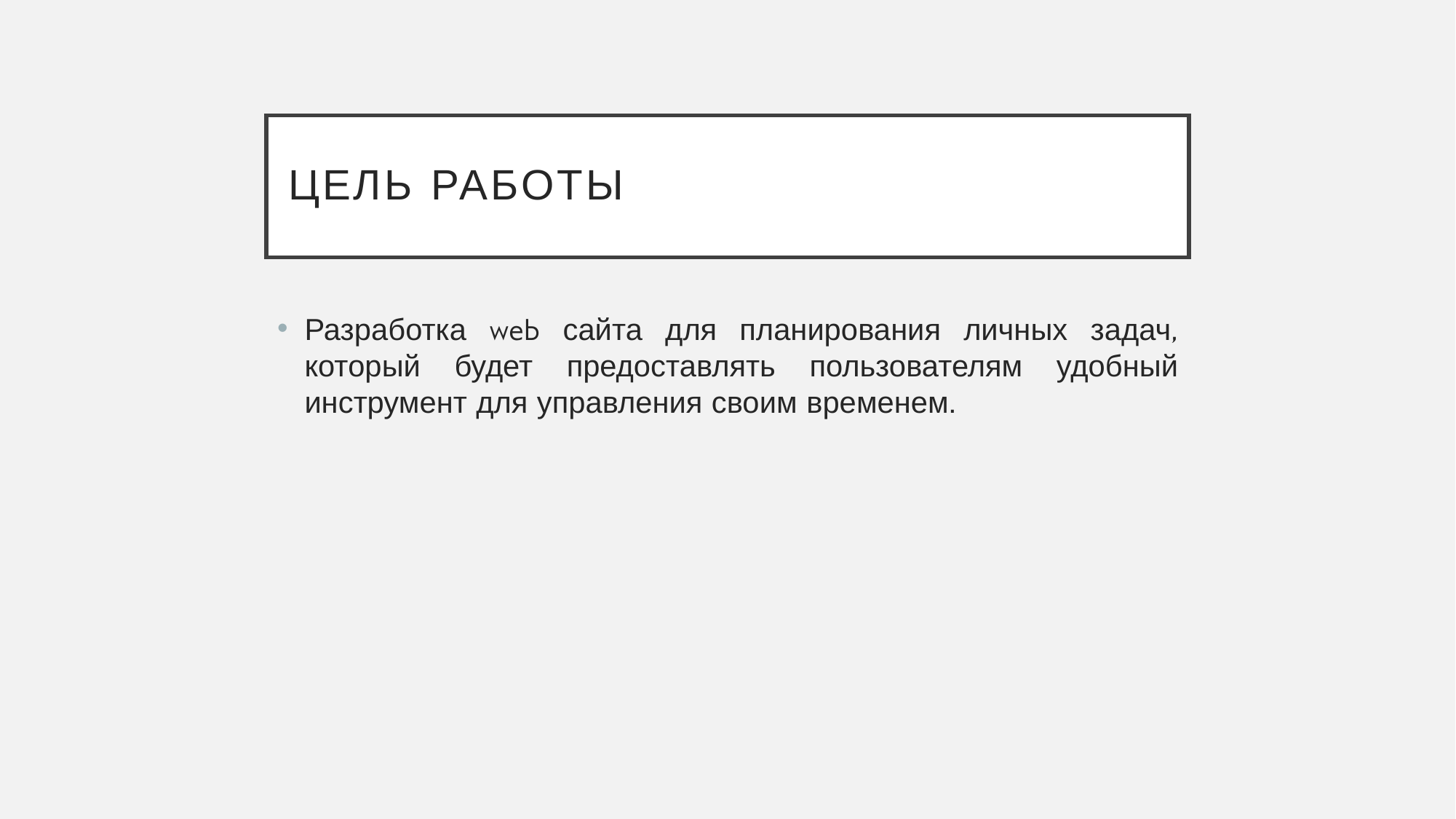

# Цель работы
Разработка web сайта для планирования личных задач, который будет предоставлять пользователям удобный инструмент для управления своим временем.